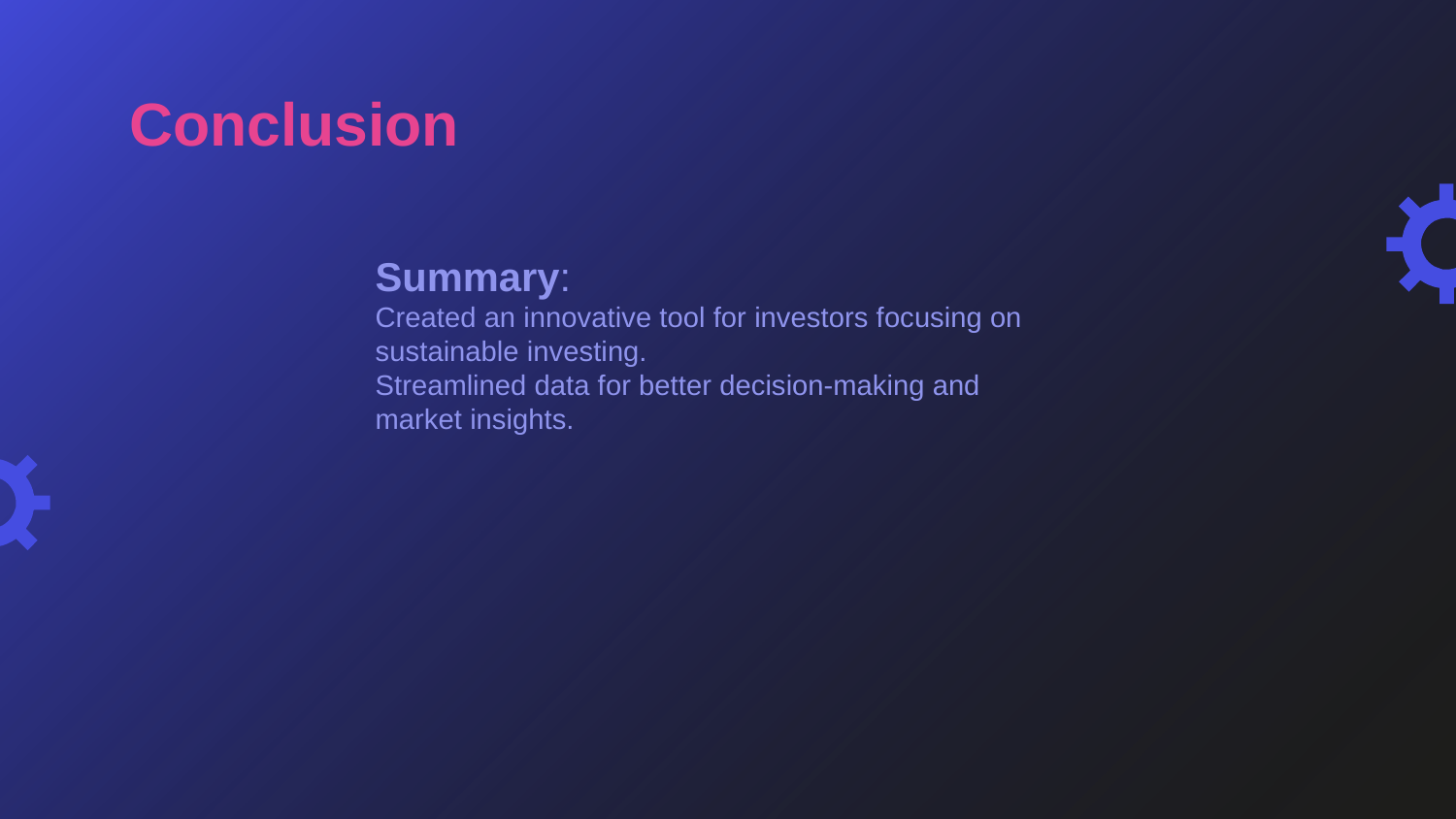

# Conclusion

Summary:
Created an innovative tool for investors focusing on sustainable investing.
Streamlined data for better decision-making and market insights.